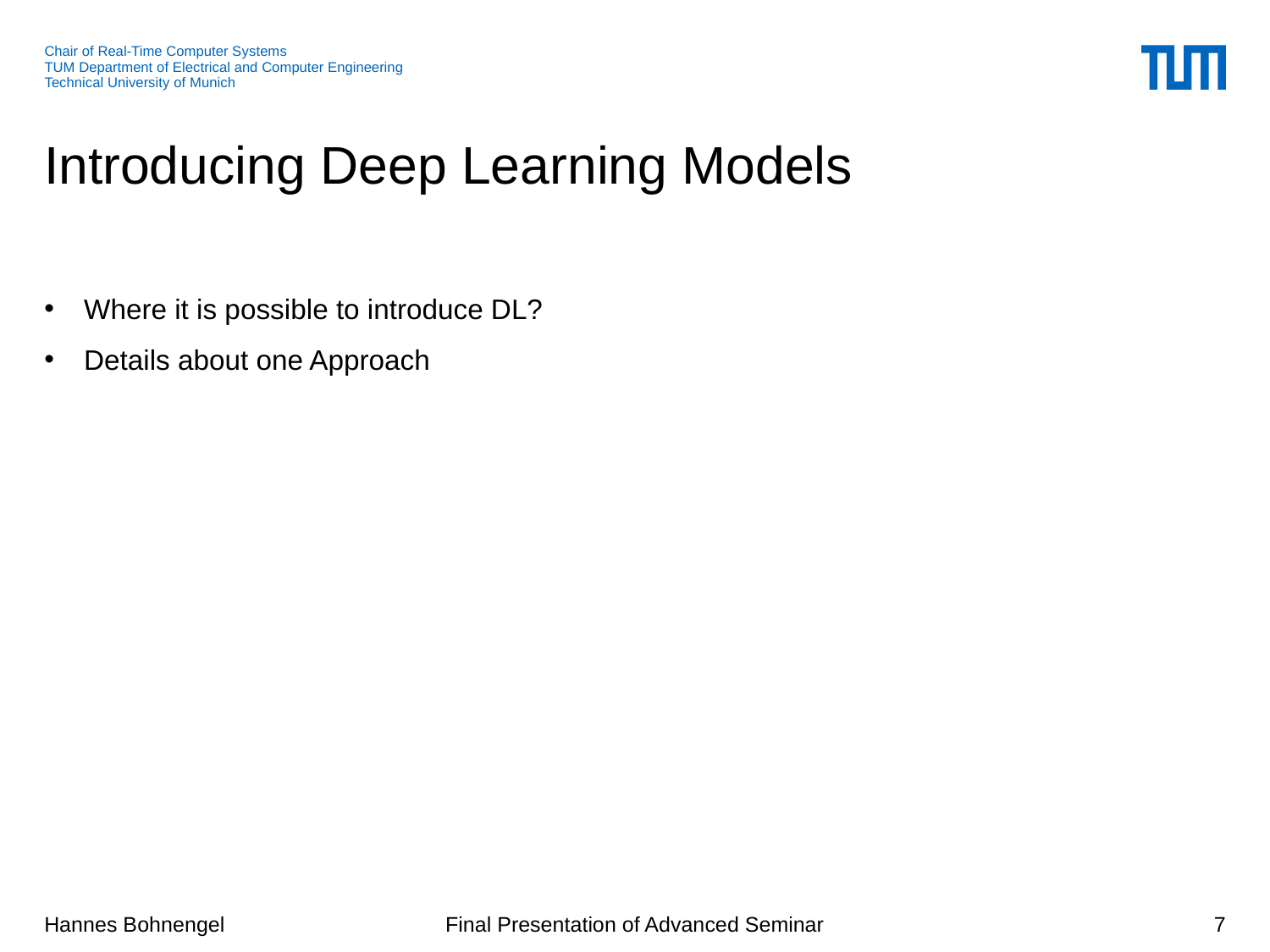

# Introducing Deep Learning Models
Where it is possible to introduce DL?
Details about one Approach
7